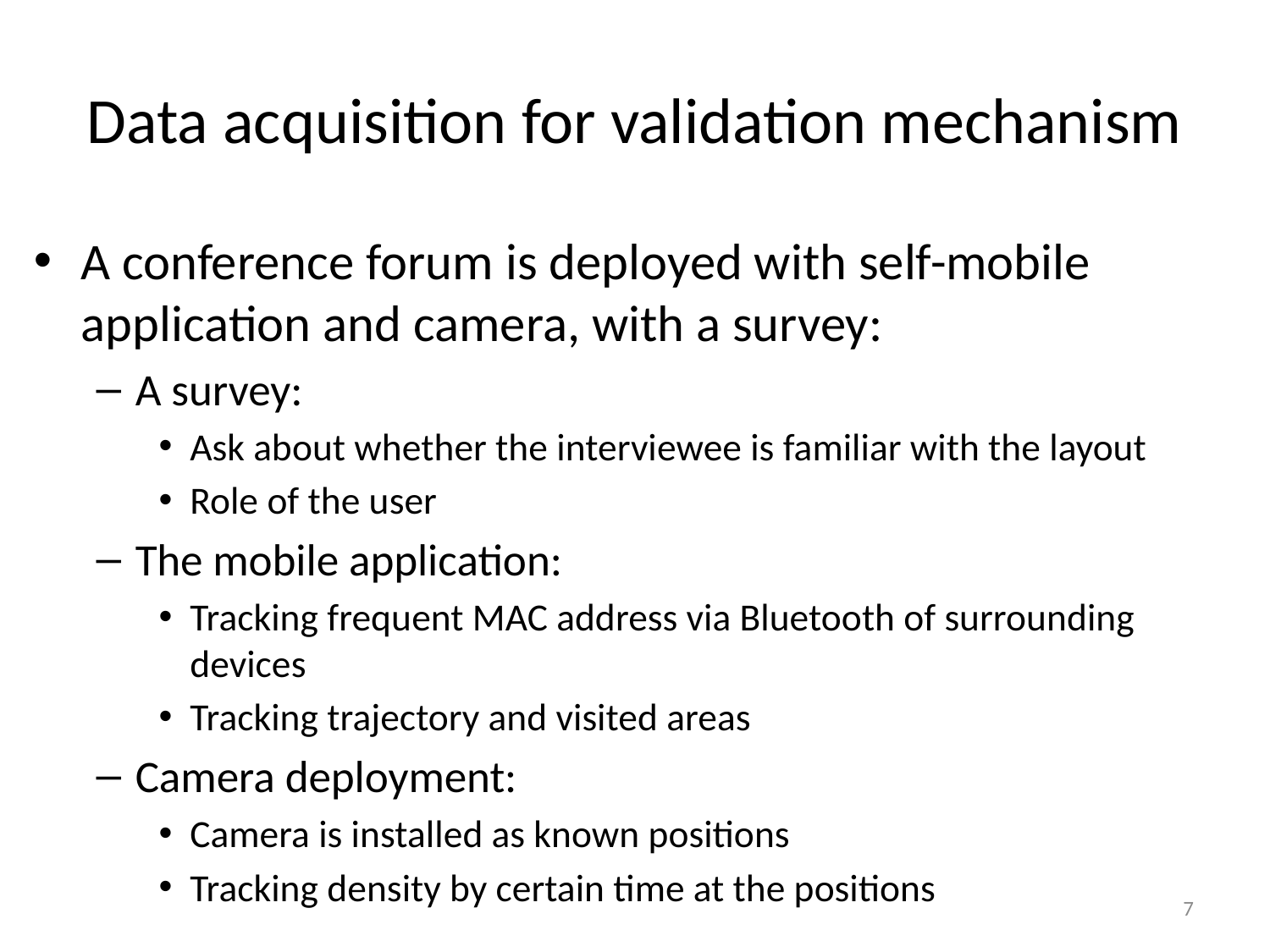

# Data acquisition for validation mechanism
A conference forum is deployed with self-mobile application and camera, with a survey:
A survey:
Ask about whether the interviewee is familiar with the layout
Role of the user
The mobile application:
Tracking frequent MAC address via Bluetooth of surrounding devices
Tracking trajectory and visited areas
Camera deployment:
Camera is installed as known positions
Tracking density by certain time at the positions
7